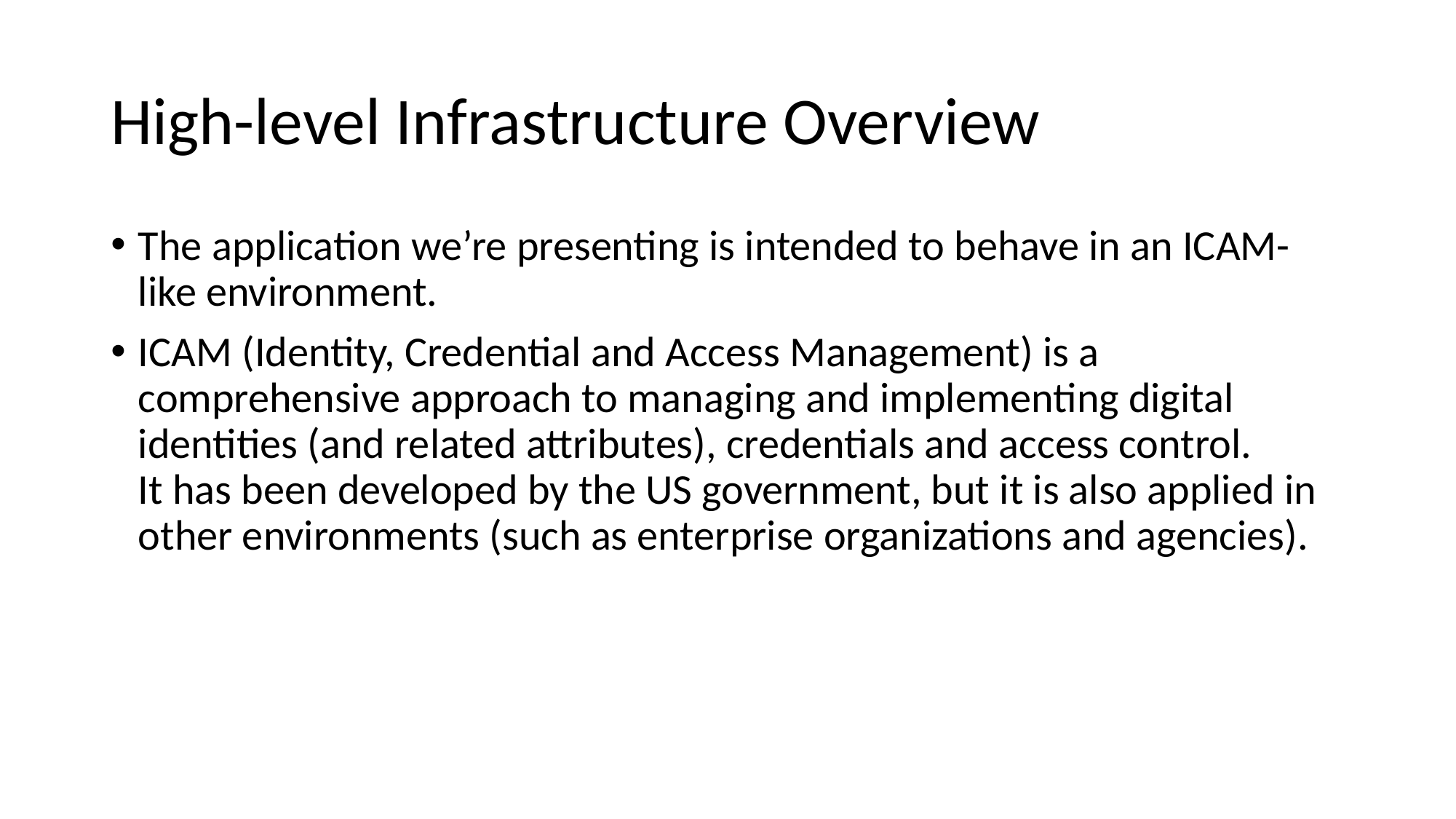

# High-level Infrastructure Overview
The application we’re presenting is intended to behave in an ICAM-like environment.
ICAM (Identity, Credential and Access Management) is a comprehensive approach to managing and implementing digital identities (and related attributes), credentials and access control.
It has been developed by the US government, but it is also applied in other environments (such as enterprise organizations and agencies).